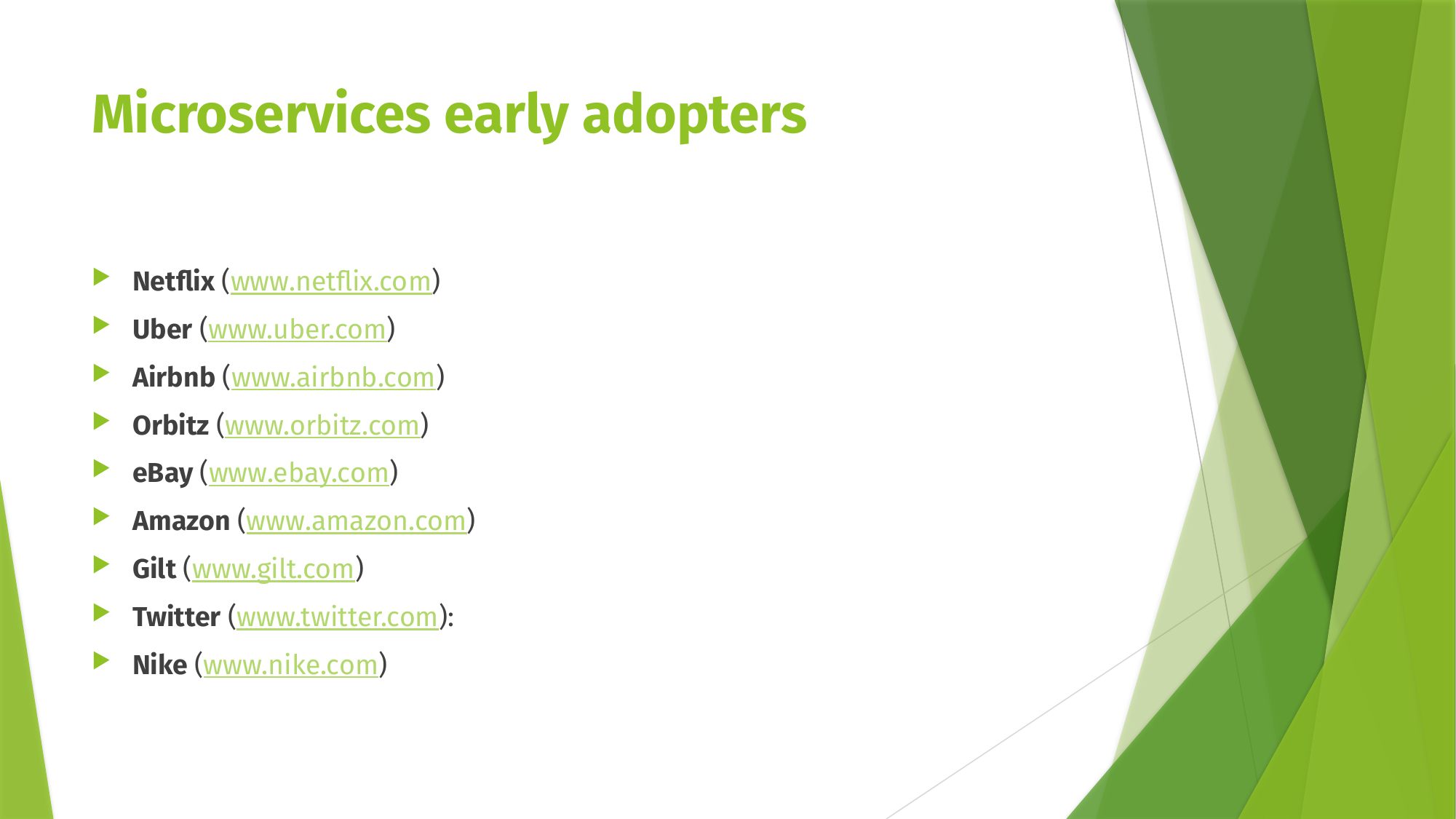

# Microservices early adopters
Netflix (www.netflix.com)
Uber (www.uber.com)
Airbnb (www.airbnb.com)
Orbitz (www.orbitz.com)
eBay (www.ebay.com)
Amazon (www.amazon.com)
Gilt (www.gilt.com)
Twitter (www.twitter.com):
Nike (www.nike.com)